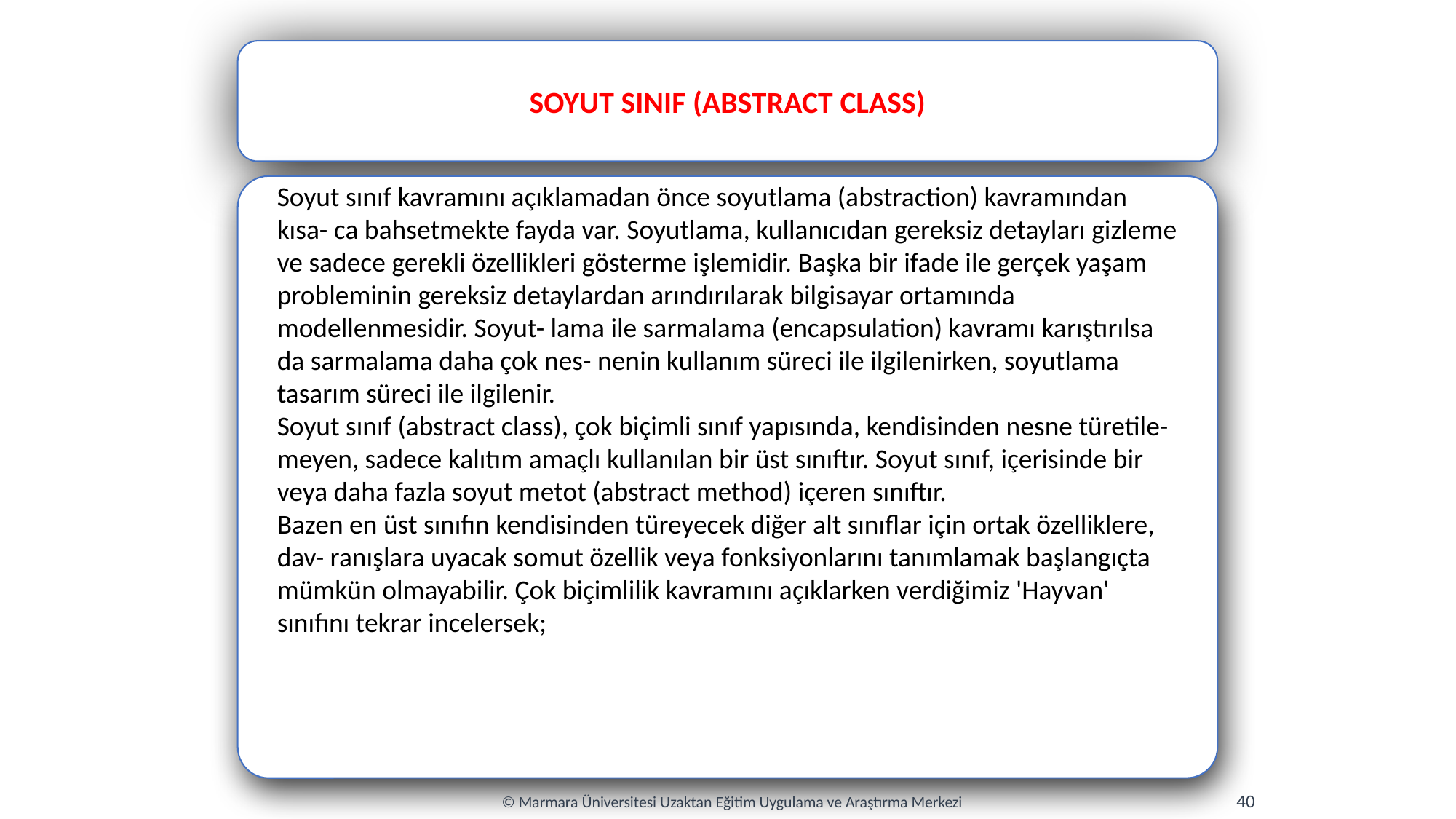

SOYUT SINIF (ABSTRACT CLASS)
Soyut sınıf kavramını açıklamadan önce soyutlama (abstraction) kavramından kısa- ca bahsetmekte fayda var. Soyutlama, kullanıcıdan gereksiz detayları gizleme ve sadece gerekli özellikleri gösterme işlemidir. Başka bir ifade ile gerçek yaşam probleminin gereksiz detaylardan arındırılarak bilgisayar ortamında modellenmesidir. Soyut- lama ile sarmalama (encapsulation) kavramı karıştırılsa da sarmalama daha çok nes- nenin kullanım süreci ile ilgilenirken, soyutlama tasarım süreci ile ilgilenir.
Soyut sınıf (abstract class), çok biçimli sınıf yapısında, kendisinden nesne türetile- meyen, sadece kalıtım amaçlı kullanılan bir üst sınıftır. Soyut sınıf, içerisinde bir veya daha fazla soyut metot (abstract method) içeren sınıftır.
Bazen en üst sınıfın kendisinden türeyecek diğer alt sınıflar için ortak özelliklere, dav- ranışlara uyacak somut özellik veya fonksiyonlarını tanımlamak başlangıçta mümkün olmayabilir. Çok biçimlilik kavramını açıklarken verdiğimiz 'Hayvan' sınıfını tekrar incelersek;

40
© Marmara Üniversitesi Uzaktan Eğitim Uygulama ve Araştırma Merkezi